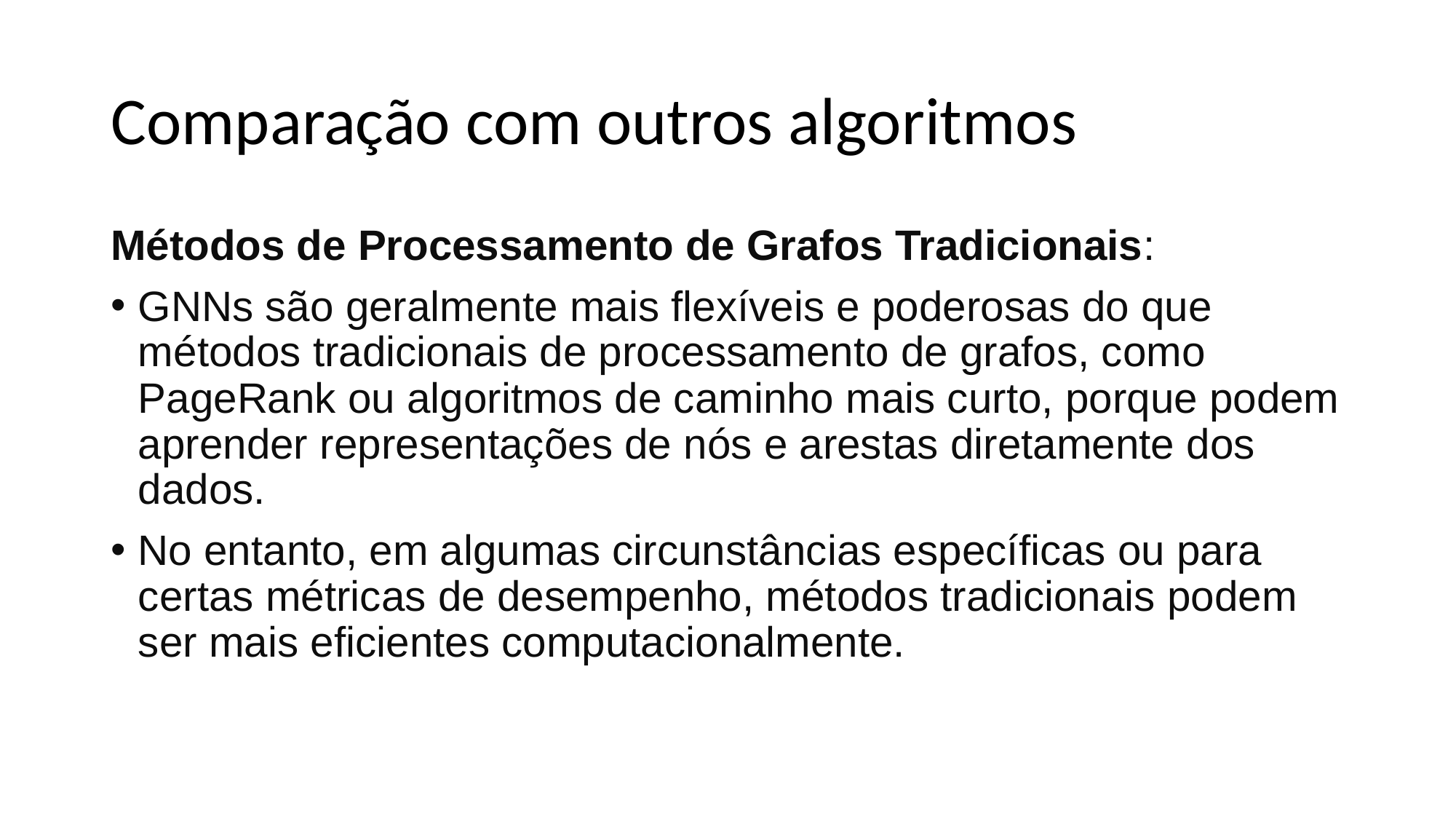

# Comparação com outros algoritmos
Métodos de Processamento de Grafos Tradicionais:
GNNs são geralmente mais flexíveis e poderosas do que métodos tradicionais de processamento de grafos, como PageRank ou algoritmos de caminho mais curto, porque podem aprender representações de nós e arestas diretamente dos dados.
No entanto, em algumas circunstâncias específicas ou para certas métricas de desempenho, métodos tradicionais podem ser mais eficientes computacionalmente.